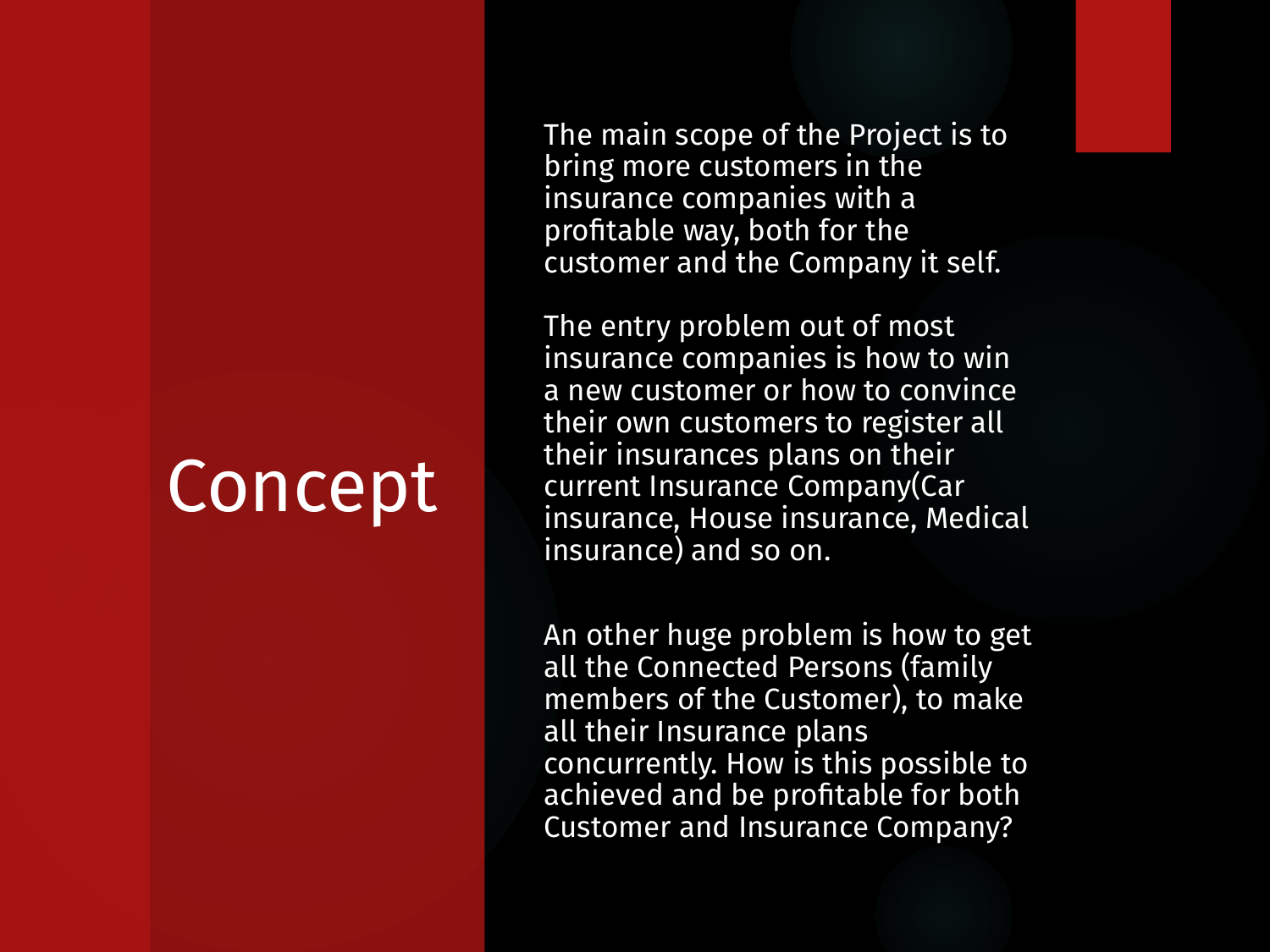

# Concept
The main scope of the Project is to bring more customers in the insurance companies with a profitable way, both for the customer and the Company it self.
The entry problem out of most insurance companies is how to win a new customer or how to convince their own customers to register all their insurances plans on their current Insurance Company(Car insurance, House insurance, Medical insurance) and so on.
An other huge problem is how to get all the Connected Persons (family members of the Customer), to make all their Insurance plans concurrently. How is this possible to achieved and be profitable for both Customer and Insurance Company?